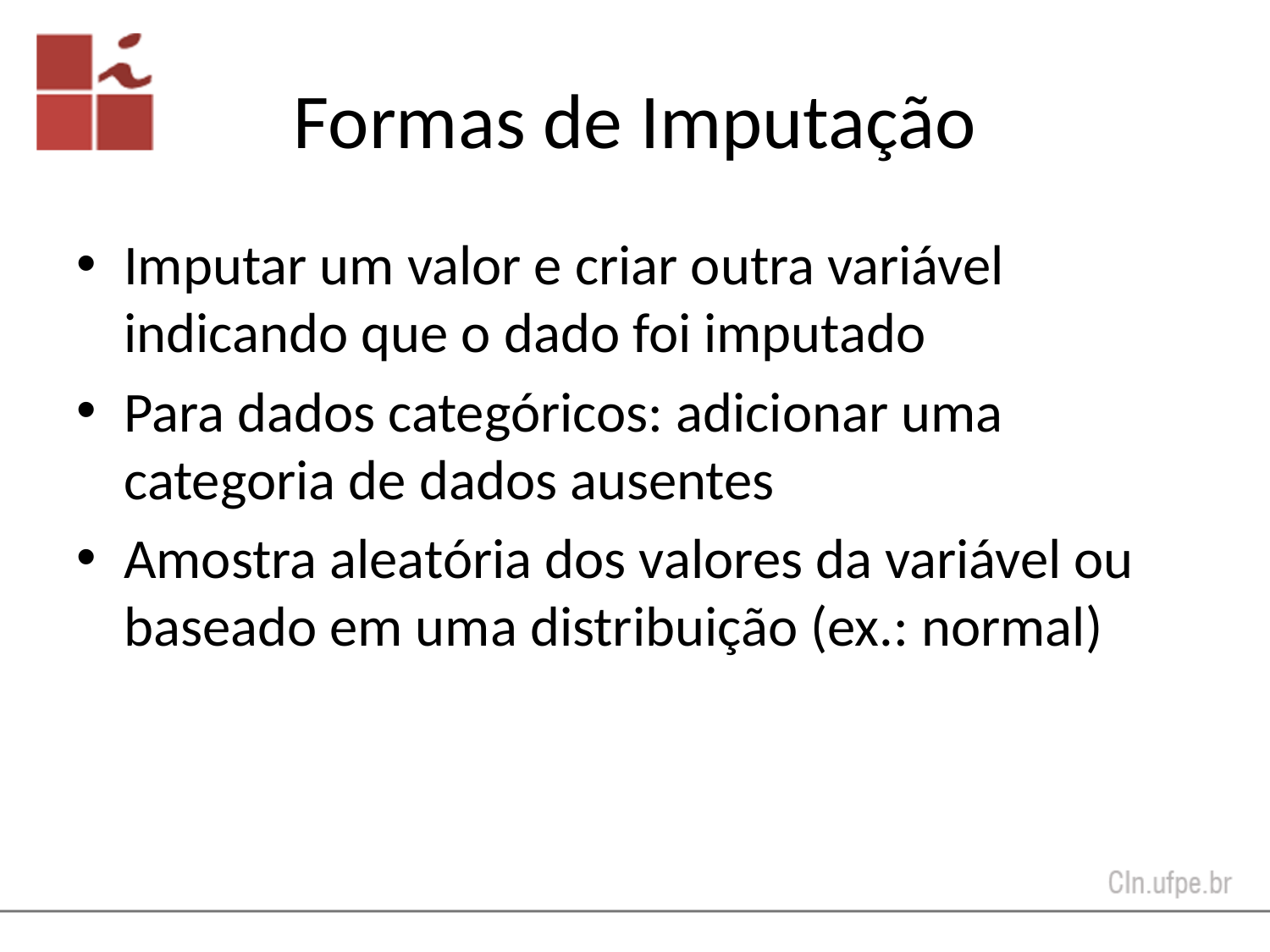

# Formas de Imputação
Imputar um valor e criar outra variável indicando que o dado foi imputado
Para dados categóricos: adicionar uma categoria de dados ausentes
Amostra aleatória dos valores da variável ou baseado em uma distribuição (ex.: normal)